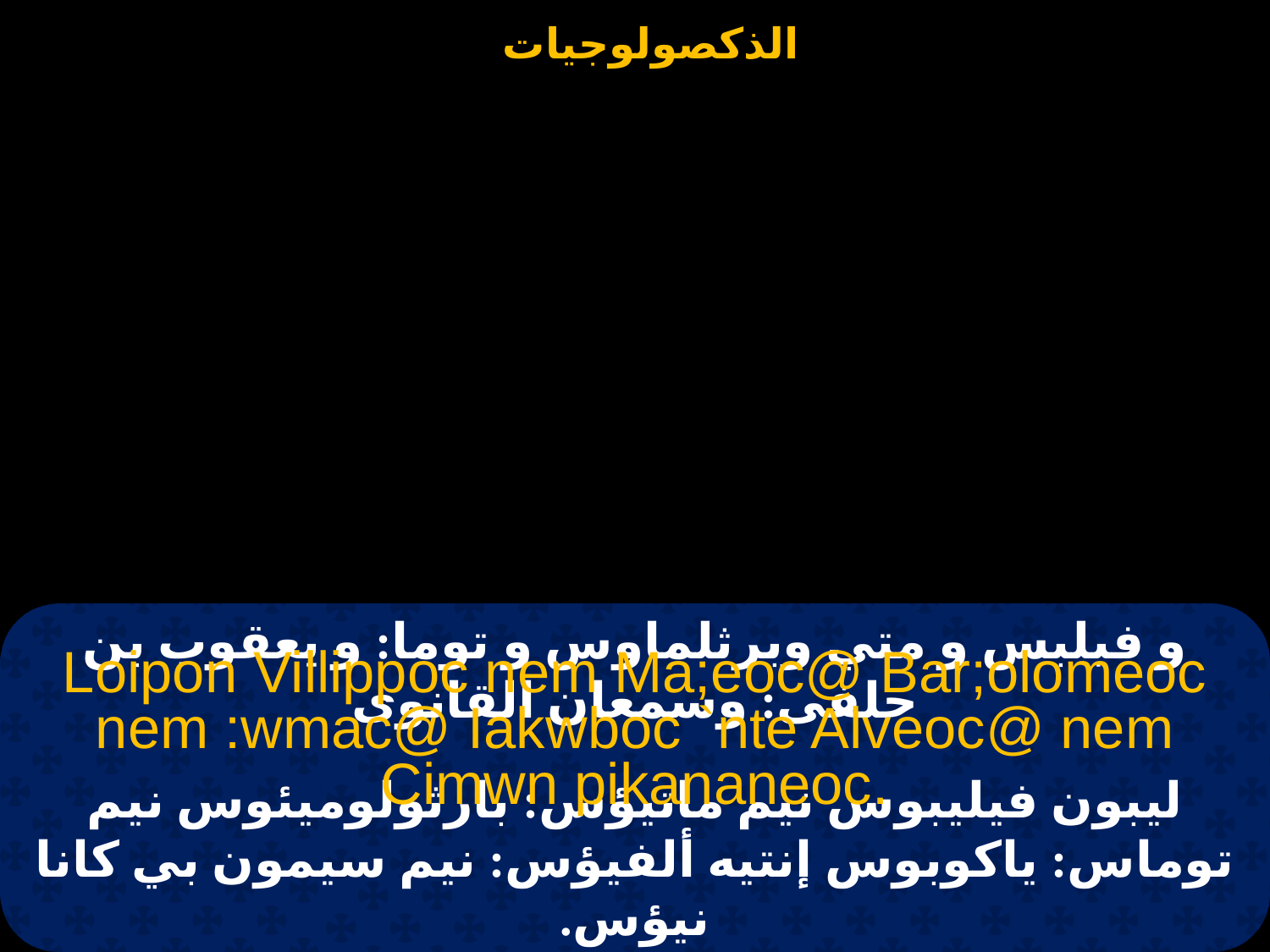

# و فيلبس و متي وبرثلماوس و توما: و يعقوب بن حلفى: وسمعان القانوى
Loipon Villippoc nem Ma;eoc@ Bar;olomeoc nem :wmac@ Iakwboc `nte Alveoc@ nem Cimwn pikananeoc.
ليبون فيليبوس نيم ماتيؤس: بارثولوميئوس نيم توماس: ياكوبوس إنتيه ألفيؤس: نيم سيمون بي كانا نيؤس.